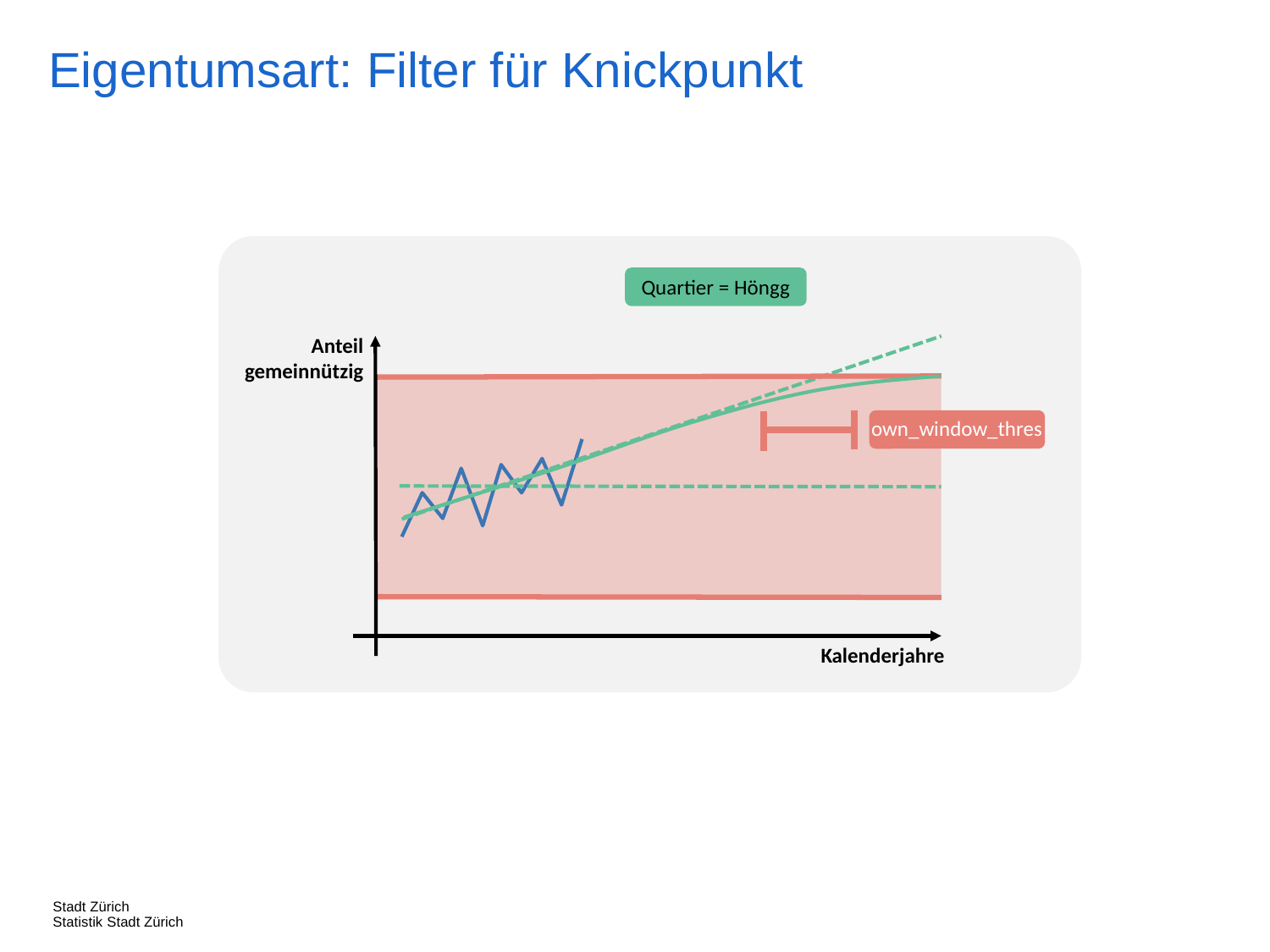

Eigentumsart: Filter für Knickpunkt

Anteil gemeinnützig

own_window_thres

Kalenderjahre

Quartier = Höngg
Stadt Zürich
Statistik Stadt Zürich